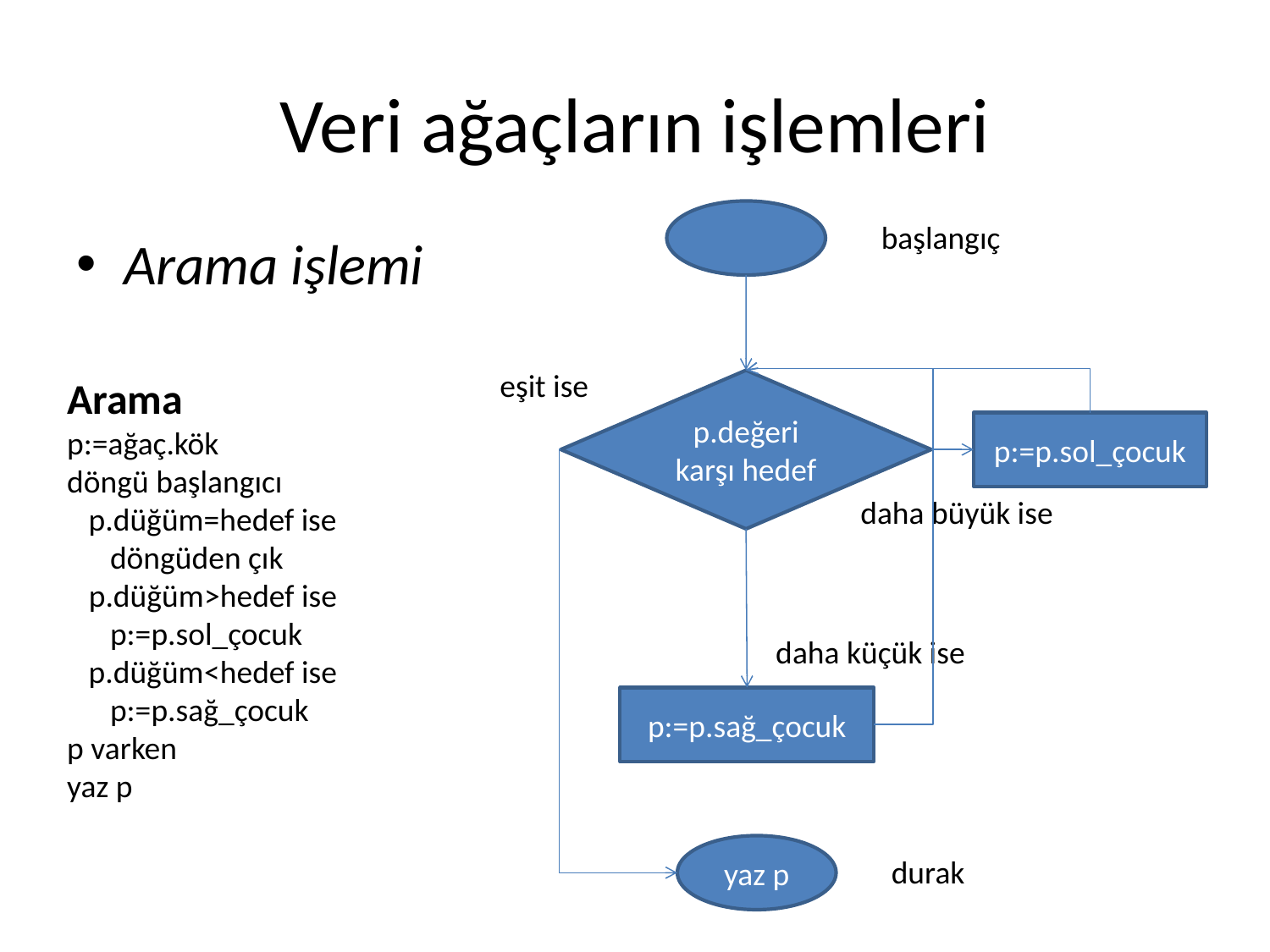

# Veri ağaçların işlemleri

başlangıç
Arama işlemi
eşit ise
Arama
p:=ağaç.kök
döngü başlangıcı
   p.düğüm=hedef ise
      döngüden çık
   p.düğüm>hedef ise
      p:=p.sol_çocuk
   p.düğüm<hedef ise
      p:=p.sağ_çocuk
p varken
yaz p
p.değeri karşı hedef
p:=p.sol_çocuk
daha büyük ise
daha küçük ise
p:=p.sağ_çocuk
yaz p
durak